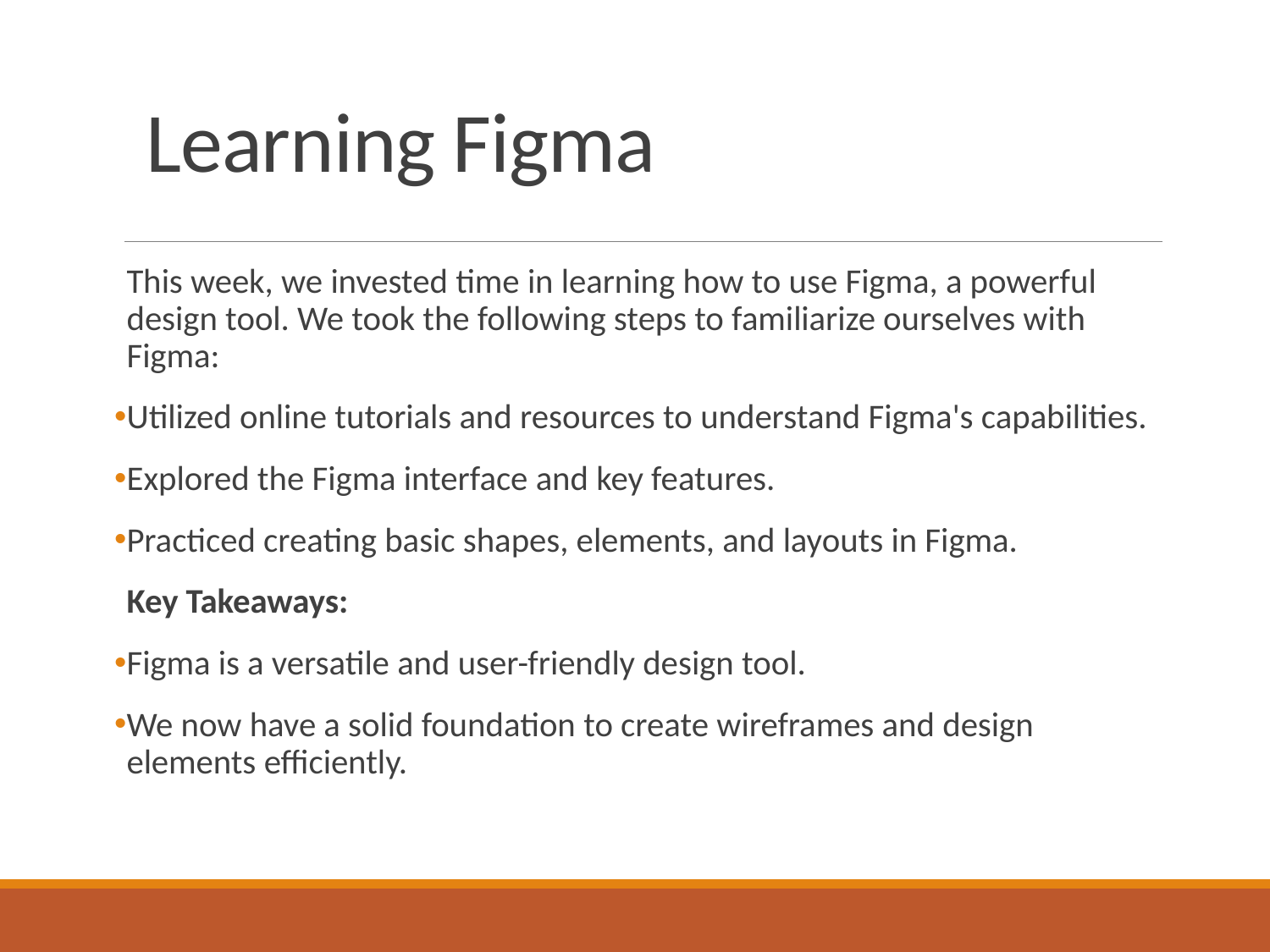

# Learning Figma
This week, we invested time in learning how to use Figma, a powerful design tool. We took the following steps to familiarize ourselves with Figma:
Utilized online tutorials and resources to understand Figma's capabilities.
Explored the Figma interface and key features.
Practiced creating basic shapes, elements, and layouts in Figma.
Key Takeaways:
Figma is a versatile and user-friendly design tool.
We now have a solid foundation to create wireframes and design elements efficiently.